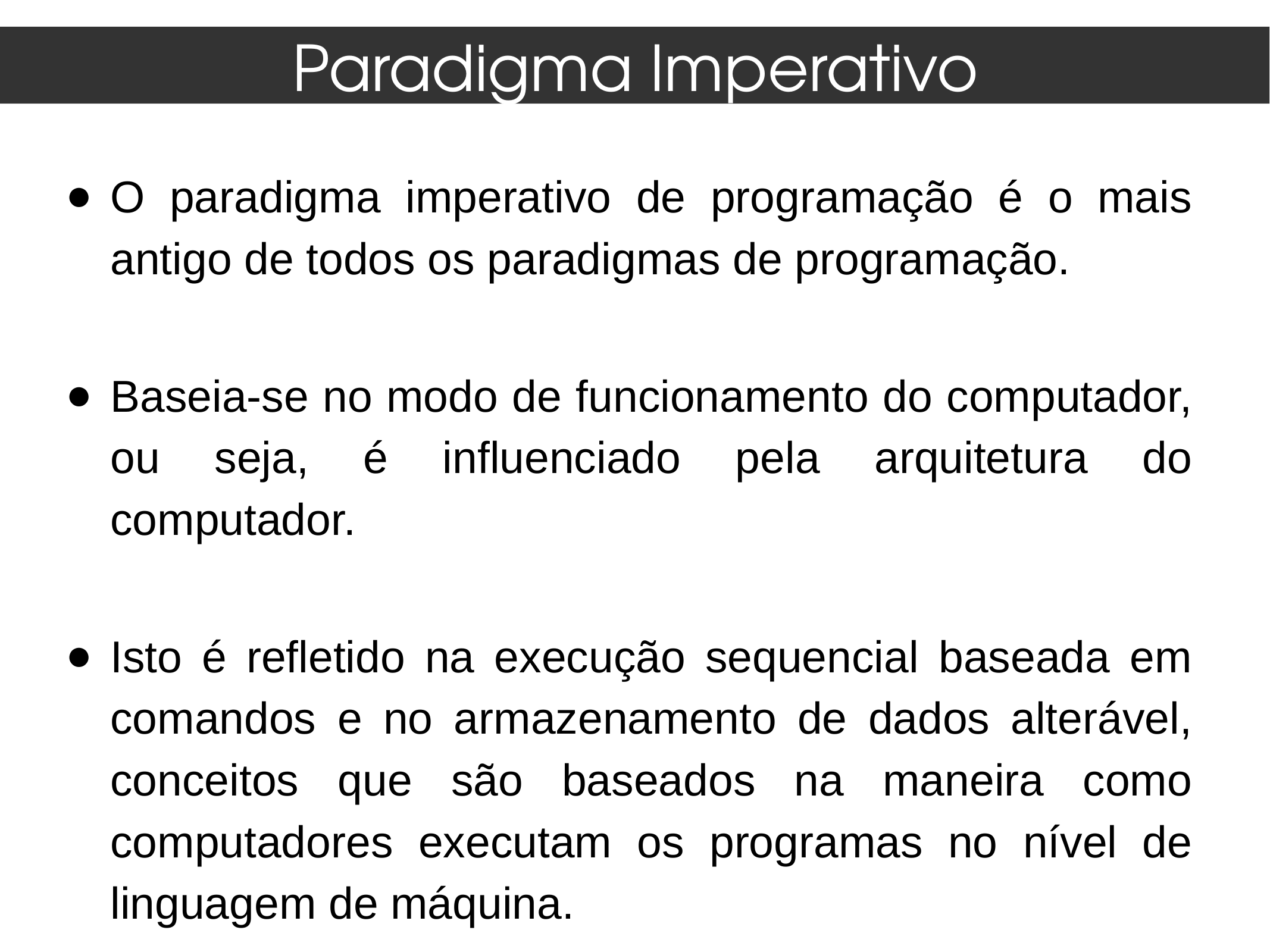

Paradigma Imperativo
O paradigma imperativo de programação é o mais antigo de todos os paradigmas de programação.

Baseia-se no modo de funcionamento do computador, ou seja, é influenciado pela arquitetura do computador.

Isto é refletido na execução sequencial baseada em comandos e no armazenamento de dados alterável, conceitos que são baseados na maneira como computadores executam os programas no nível de linguagem de máquina.